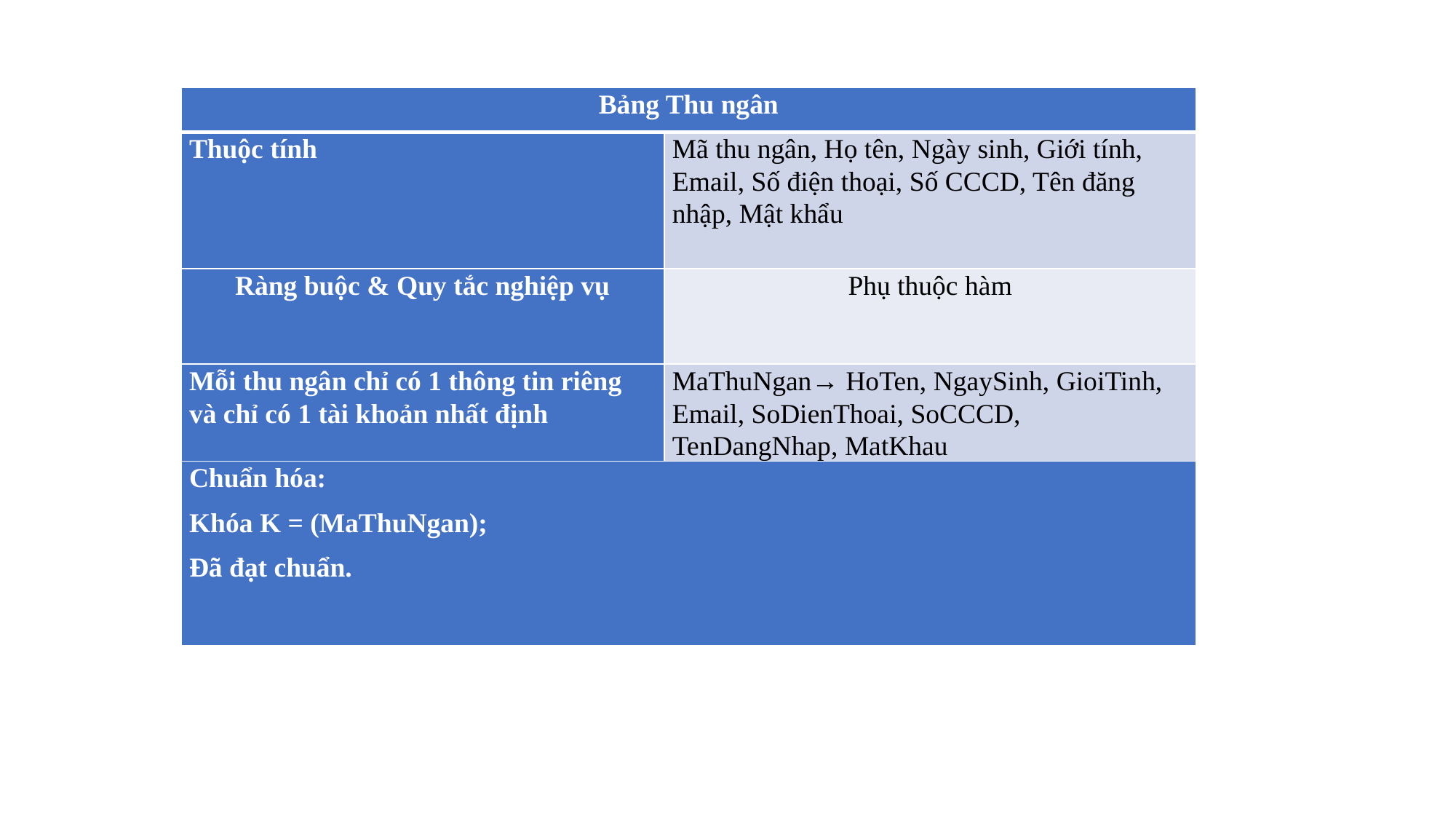

| Bảng Thu ngân |  |
| --- | --- |
| Thuộc tính | Mã thu ngân, Họ tên, Ngày sinh, Giới tính, Email, Số điện thoại, Số CCCD, Tên đăng nhập, Mật khẩu |
| Ràng buộc & Quy tắc nghiệp vụ | Phụ thuộc hàm |
| Mỗi thu ngân chỉ có 1 thông tin riêng và chỉ có 1 tài khoản nhất định | MaThuNgan→ HoTen, NgaySinh, GioiTinh, Email, SoDienThoai, SoCCCD, TenDangNhap, MatKhau |
| Chuẩn hóa: Khóa K = (MaThuNgan); Đã đạt chuẩn. |  |